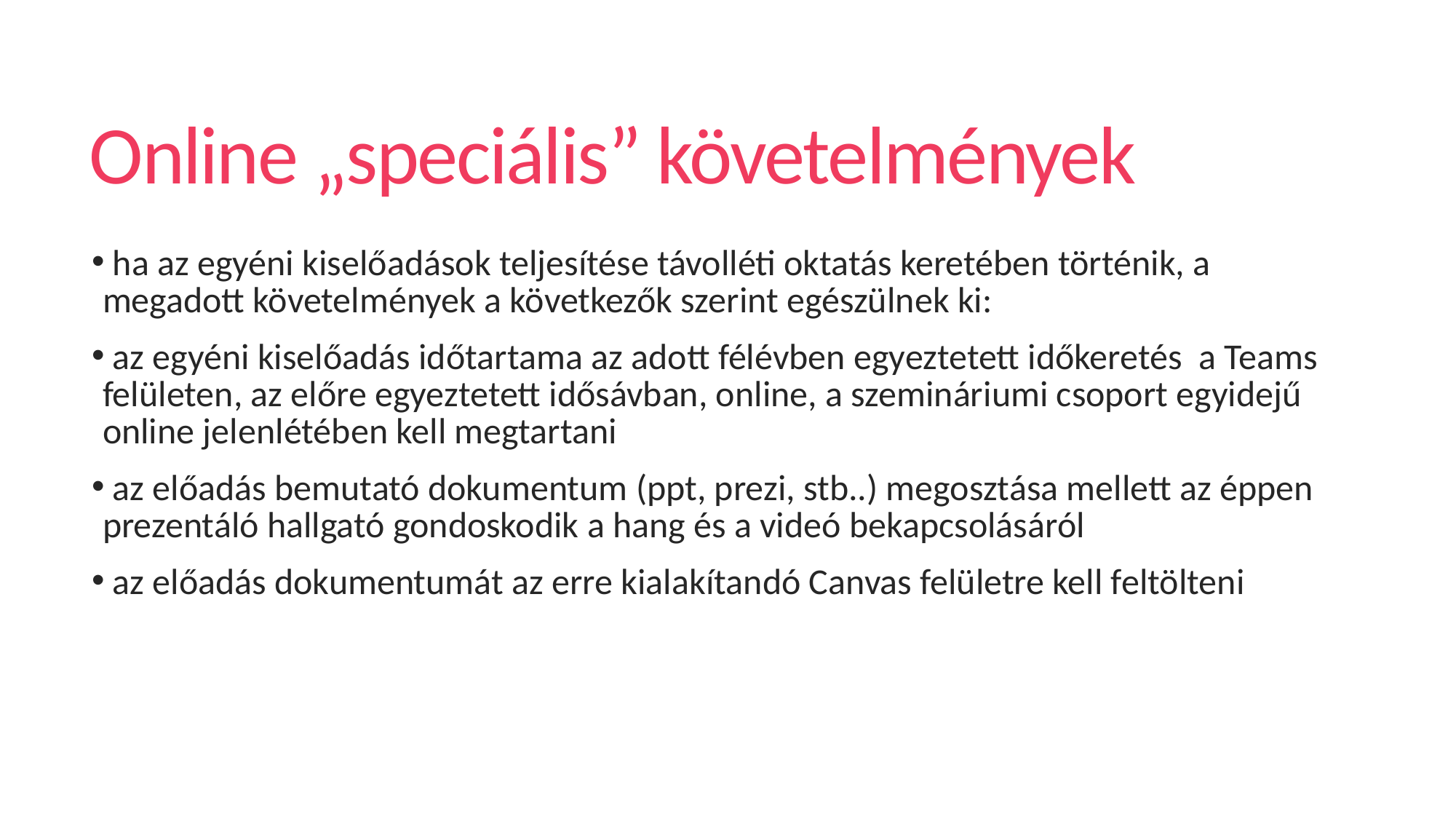

# Online „speciális” követelmények
 ha az egyéni kiselőadások teljesítése távolléti oktatás keretében történik, a megadott követelmények a következők szerint egészülnek ki:
 az egyéni kiselőadás időtartama az adott félévben egyeztetett időkeretés  a Teams felületen, az előre egyeztetett idősávban, online, a szemináriumi csoport egyidejű online jelenlétében kell megtartani
 az előadás bemutató dokumentum (ppt, prezi, stb..) megosztása mellett az éppen prezentáló hallgató gondoskodik a hang és a videó bekapcsolásáról
 az előadás dokumentumát az erre kialakítandó Canvas felületre kell feltölteni